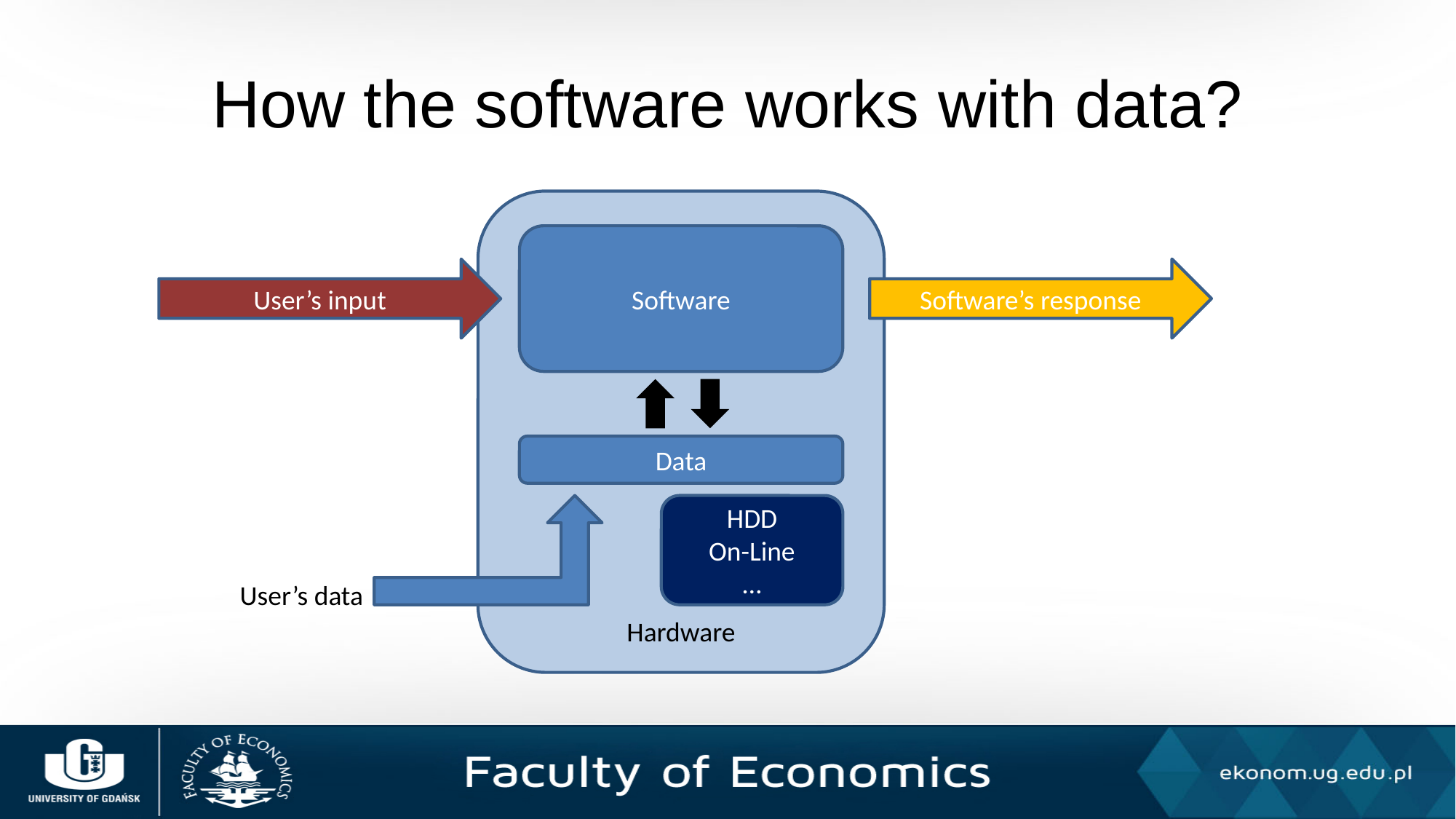

# How the software works with data?
Hardware
Software
Software’s response
User’s input

Data

HDD
On-Line
…
User’s data